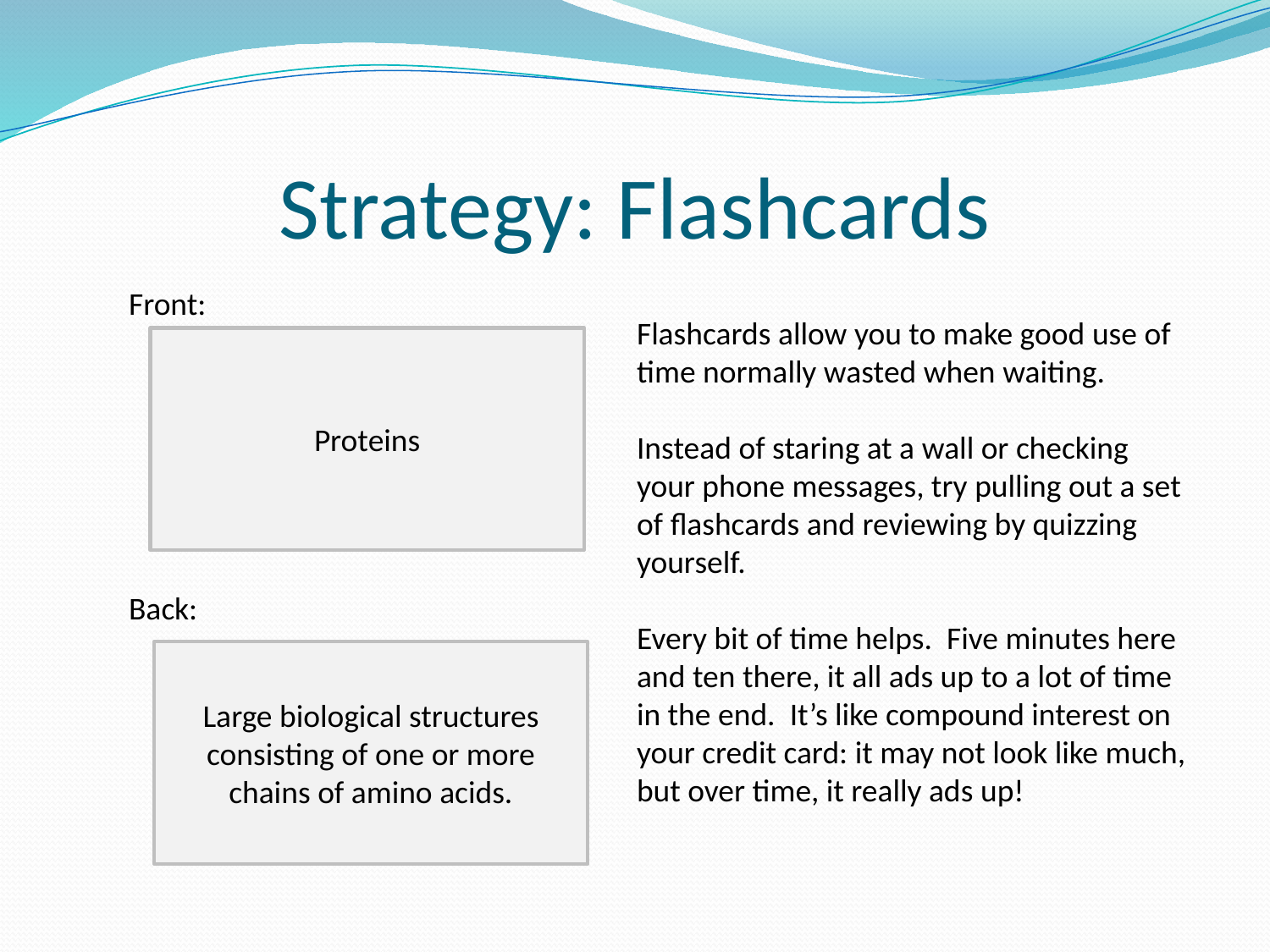

# Strategy: Flashcards
Front:

Back:
Flashcards allow you to make good use of time normally wasted when waiting.

Instead of staring at a wall or checking your phone messages, try pulling out a set of flashcards and reviewing by quizzing yourself.

Every bit of time helps.  Five minutes here and ten there, it all ads up to a lot of time in the end.  It’s like compound interest on your credit card: it may not look like much, but over time, it really ads up!
Proteins
Large biological structures consisting of one or more chains of amino acids.